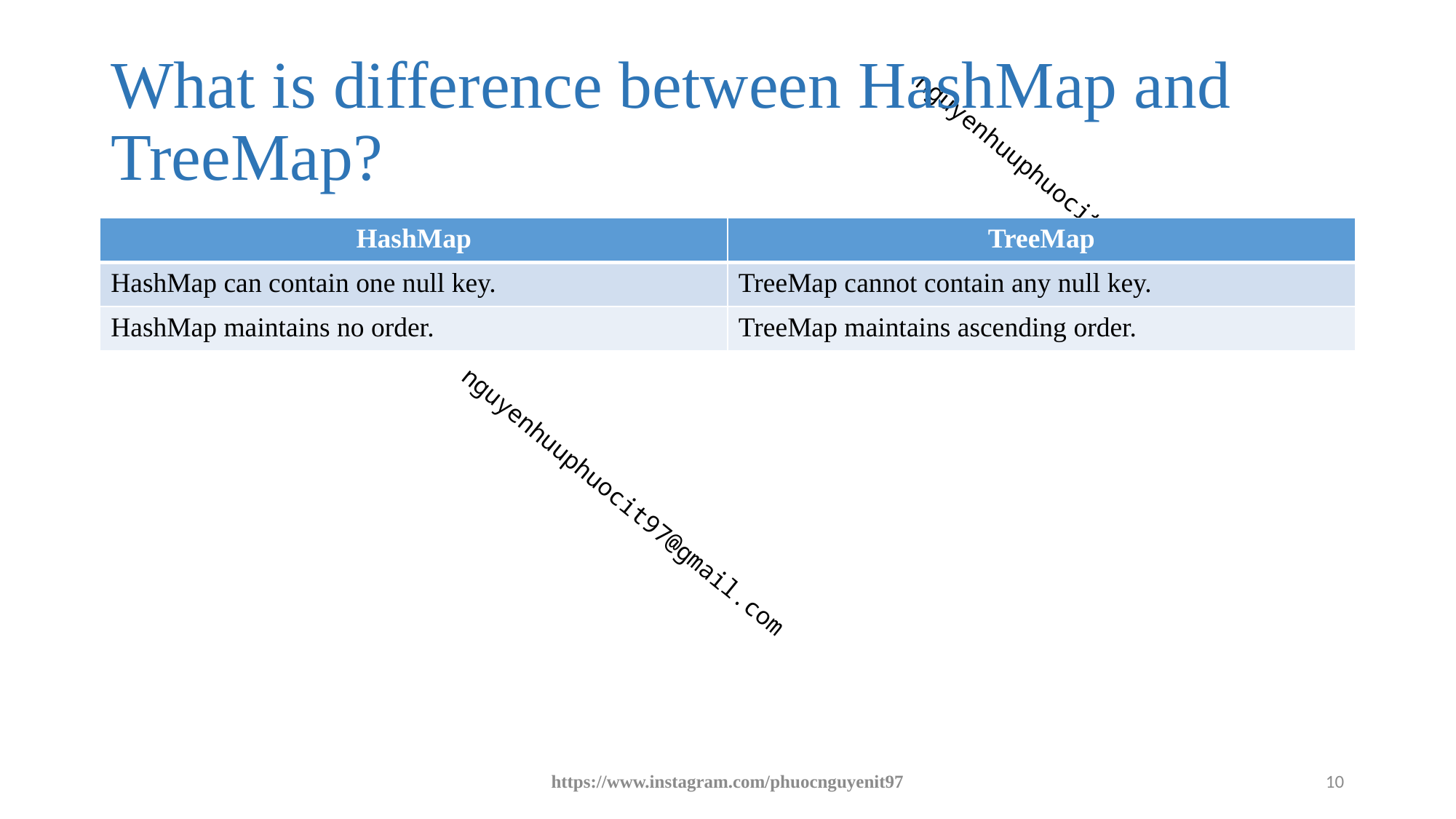

# What is difference between HashMap and TreeMap?
| HashMap | TreeMap |
| --- | --- |
| HashMap can contain one null key. | TreeMap cannot contain any null key. |
| HashMap maintains no order. | TreeMap maintains ascending order. |
https://www.instagram.com/phuocnguyenit97
10